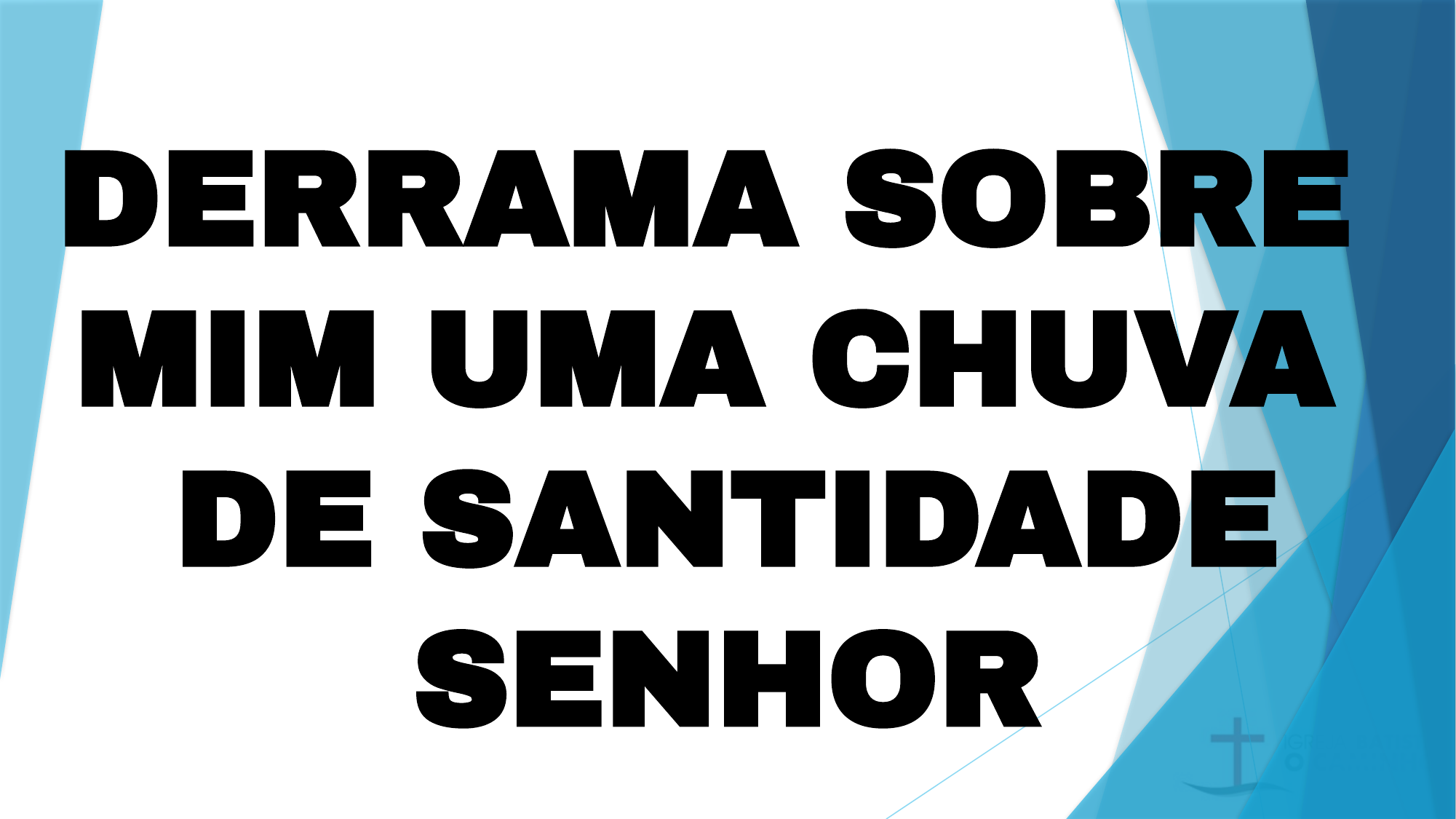

# DERRAMA SOBRE MIM UMA CHUVA DE SANTIDADE SENHOR